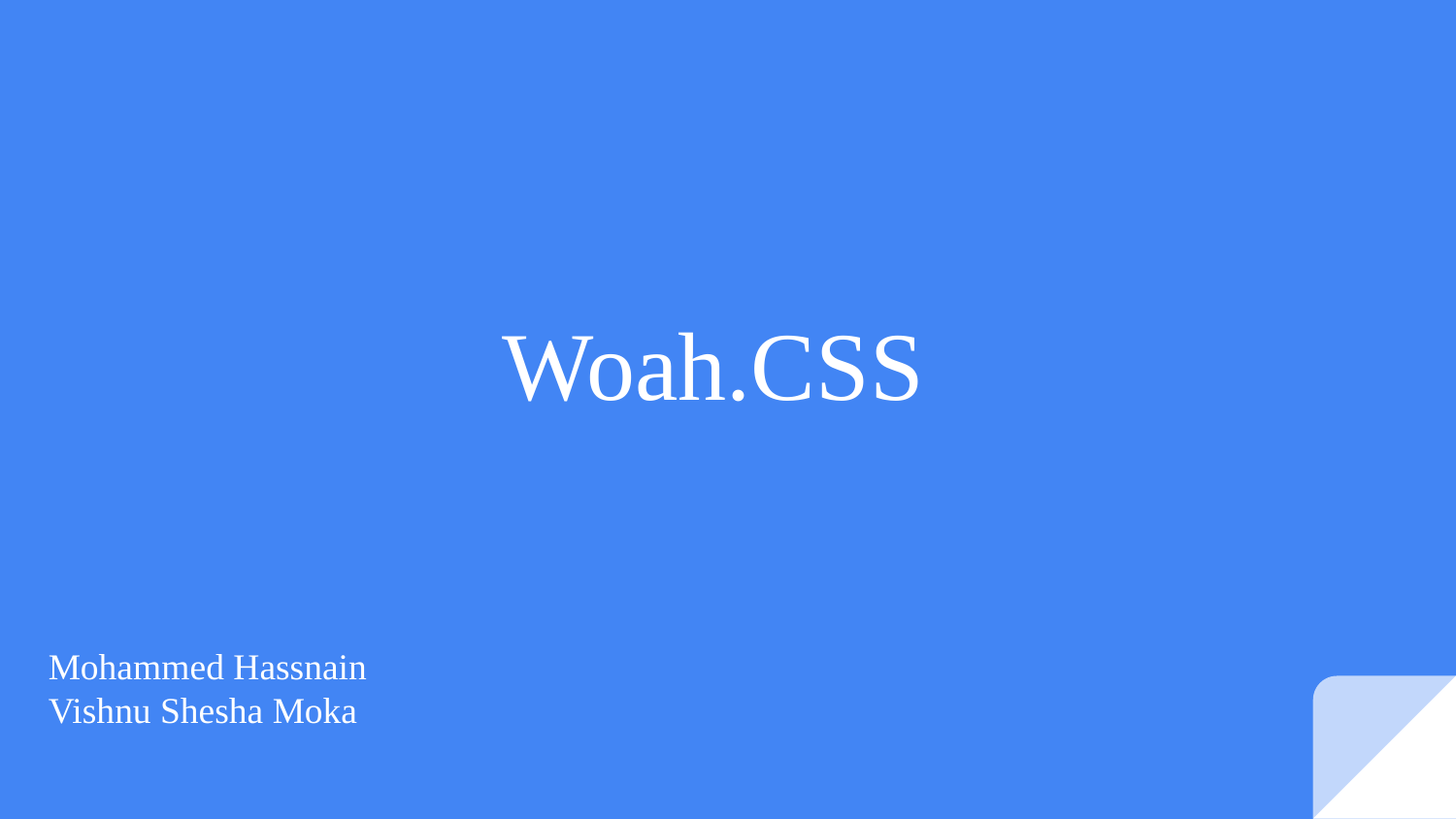

# Woah.CSS
Mohammed Hassnain
Vishnu Shesha Moka